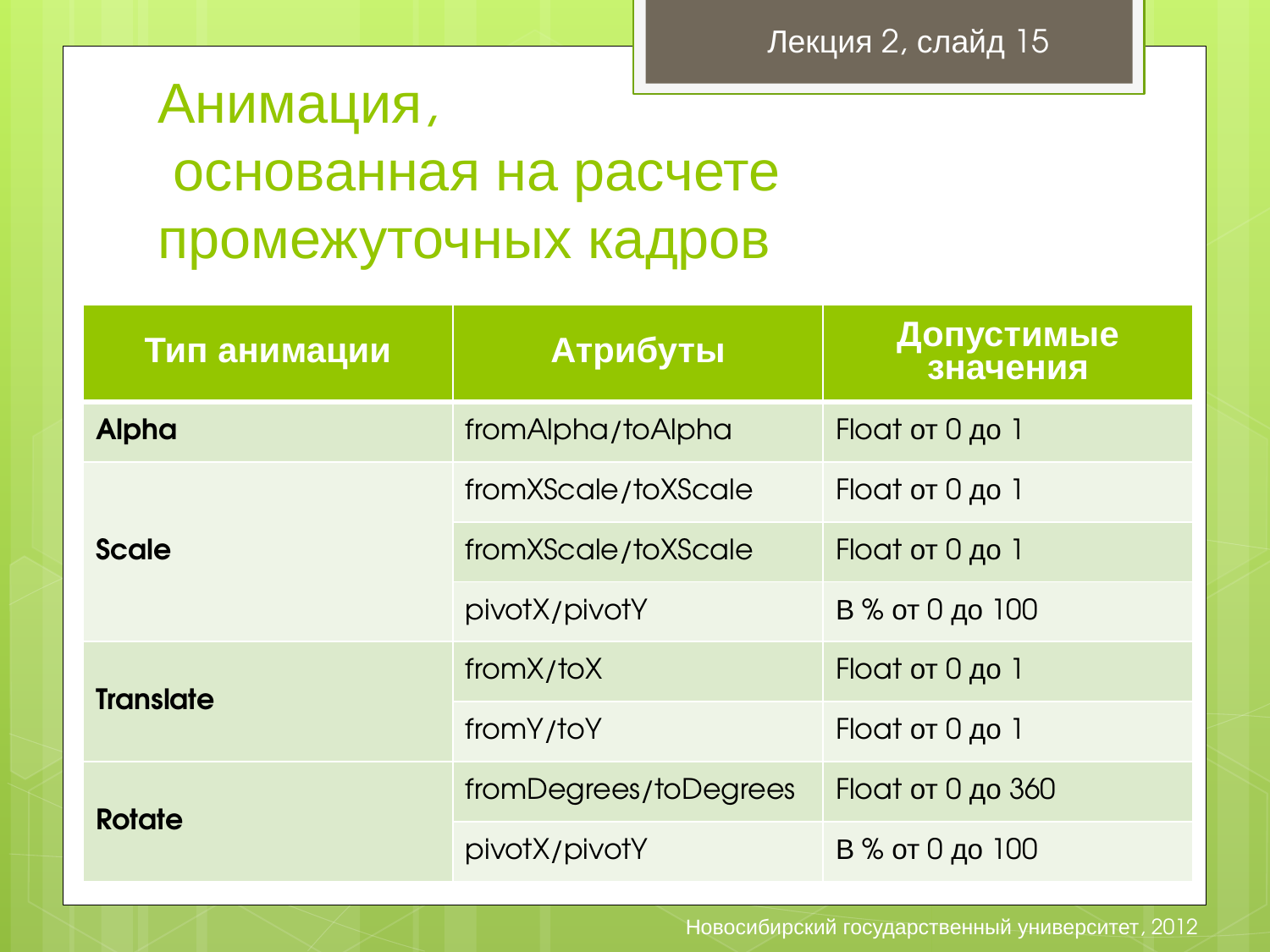

Лекция 2, слайд 15
# Анимация, основанная на расчете промежуточных кадров
| Тип анимации | Атрибуты | Допустимые значения |
| --- | --- | --- |
| Alpha | fromAlpha/toAlpha | Float от 0 до 1 |
| Scale | fromXScale/toXScale | Float от 0 до 1 |
|  | fromXScale/toXScale | Float от 0 до 1 |
|  | pivotX/pivotY | В % от 0 до 100 |
| Translate | fromX/toX | Float от 0 до 1 |
|  | fromY/toY | Float от 0 до 1 |
| Rotate | fromDegrees/toDegrees | Float от 0 до 360 |
|  | pivotX/pivotY | В % от 0 до 100 |
Новосибирский государственный университет, 2012